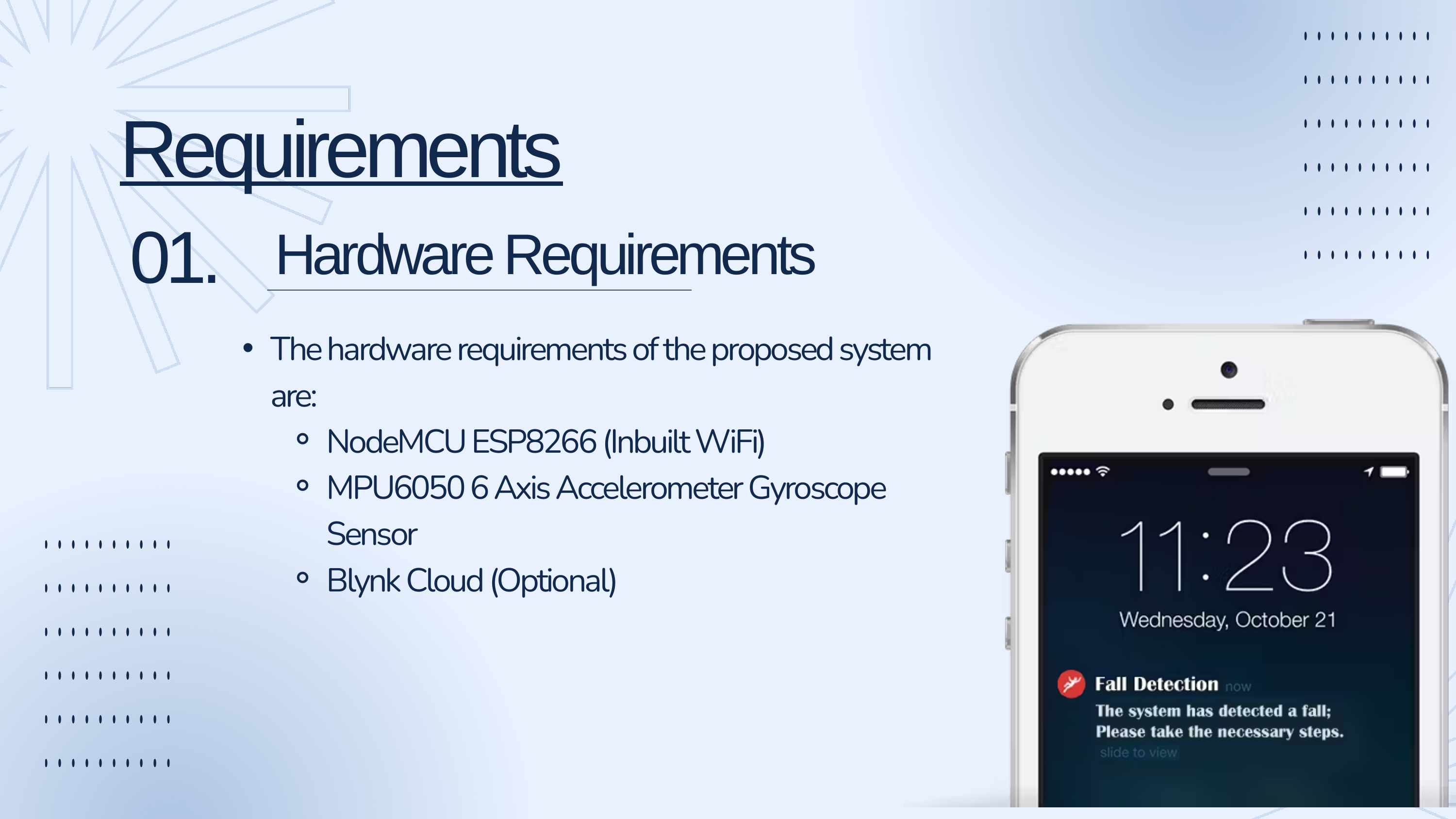

Requirements
01.
Hardware Requirements

The hardware requirements of the proposed system are:
NodeMCU ESP8266 (Inbuilt WiFi)
MPU6050 6 Axis Accelerometer Gyroscope Sensor
Blynk Cloud (Optional)